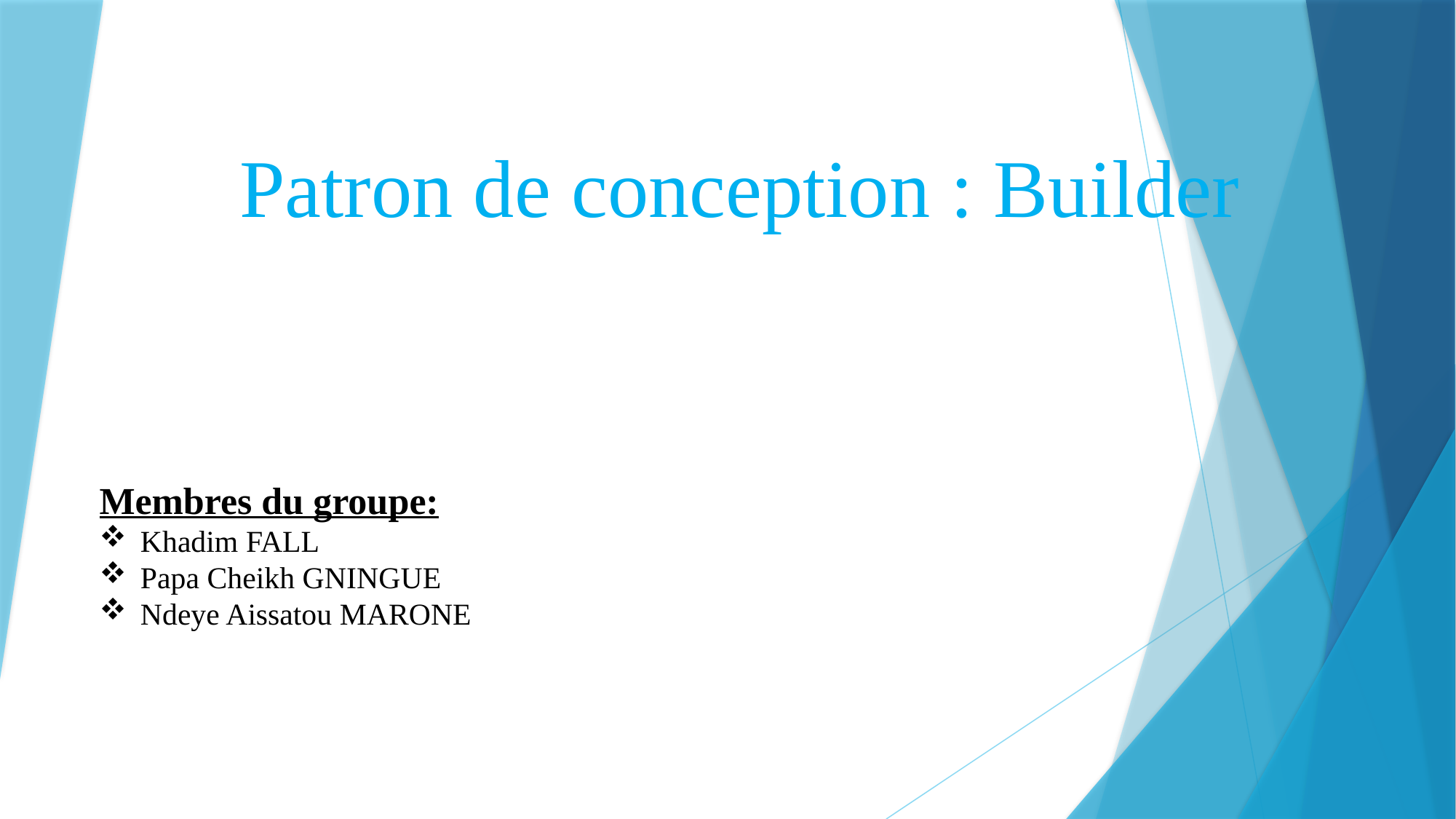

# Patron de conception : Builder
Membres du groupe:
Khadim FALL
Papa Cheikh GNINGUE
Ndeye Aissatou MARONE